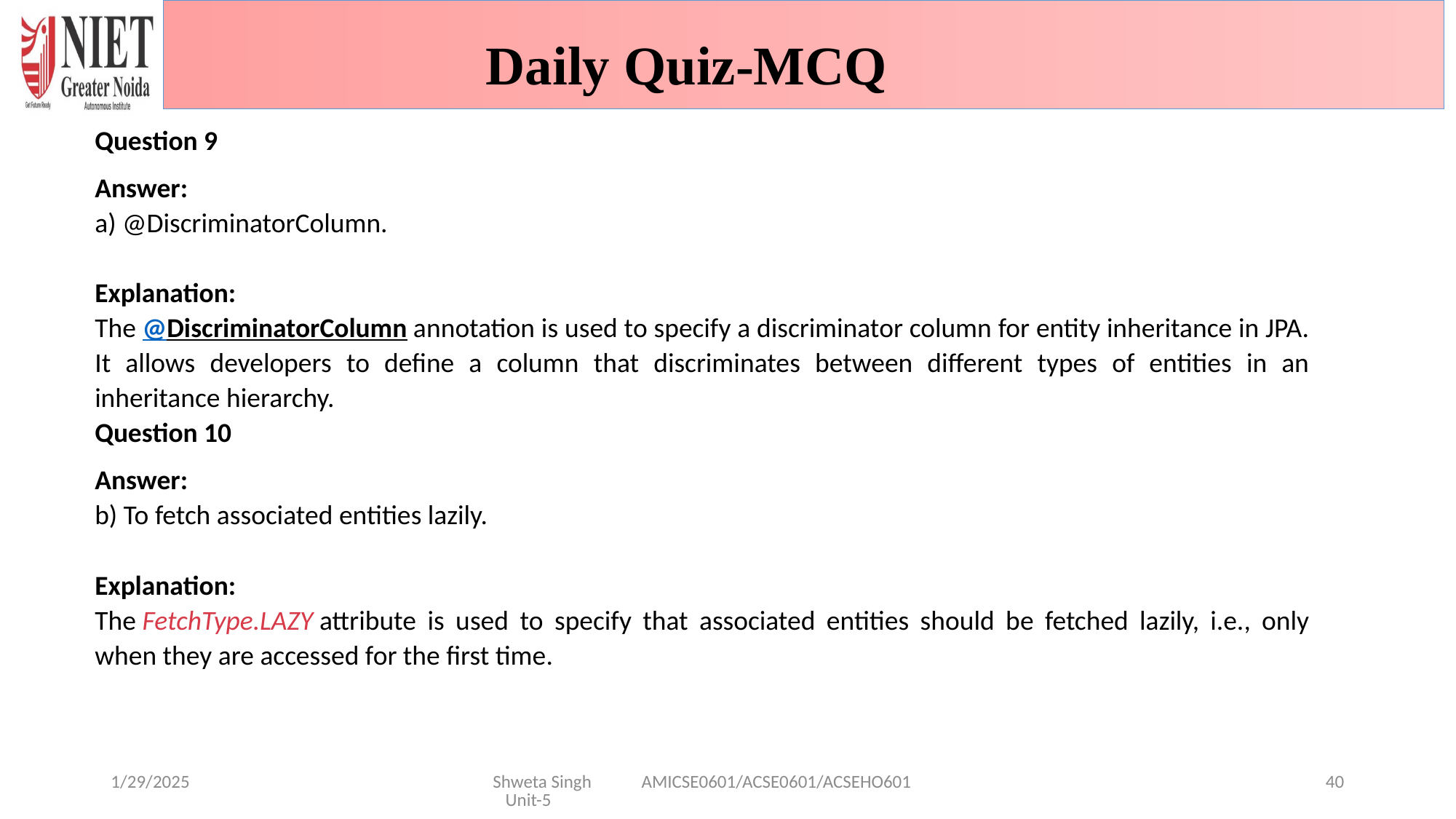

Daily Quiz-MCQ
Question 9
Answer:
a) @DiscriminatorColumn.

Explanation:
The @DiscriminatorColumn annotation is used to specify a discriminator column for entity inheritance in JPA. It allows developers to define a column that discriminates between different types of entities in an inheritance hierarchy.
Question 10
Answer:
b) To fetch associated entities lazily.

Explanation:
The FetchType.LAZY attribute is used to specify that associated entities should be fetched lazily, i.e., only when they are accessed for the first time.
1/29/2025
Shweta Singh            AMICSE0601/ACSE0601/ACSEHO601               Unit-5
40